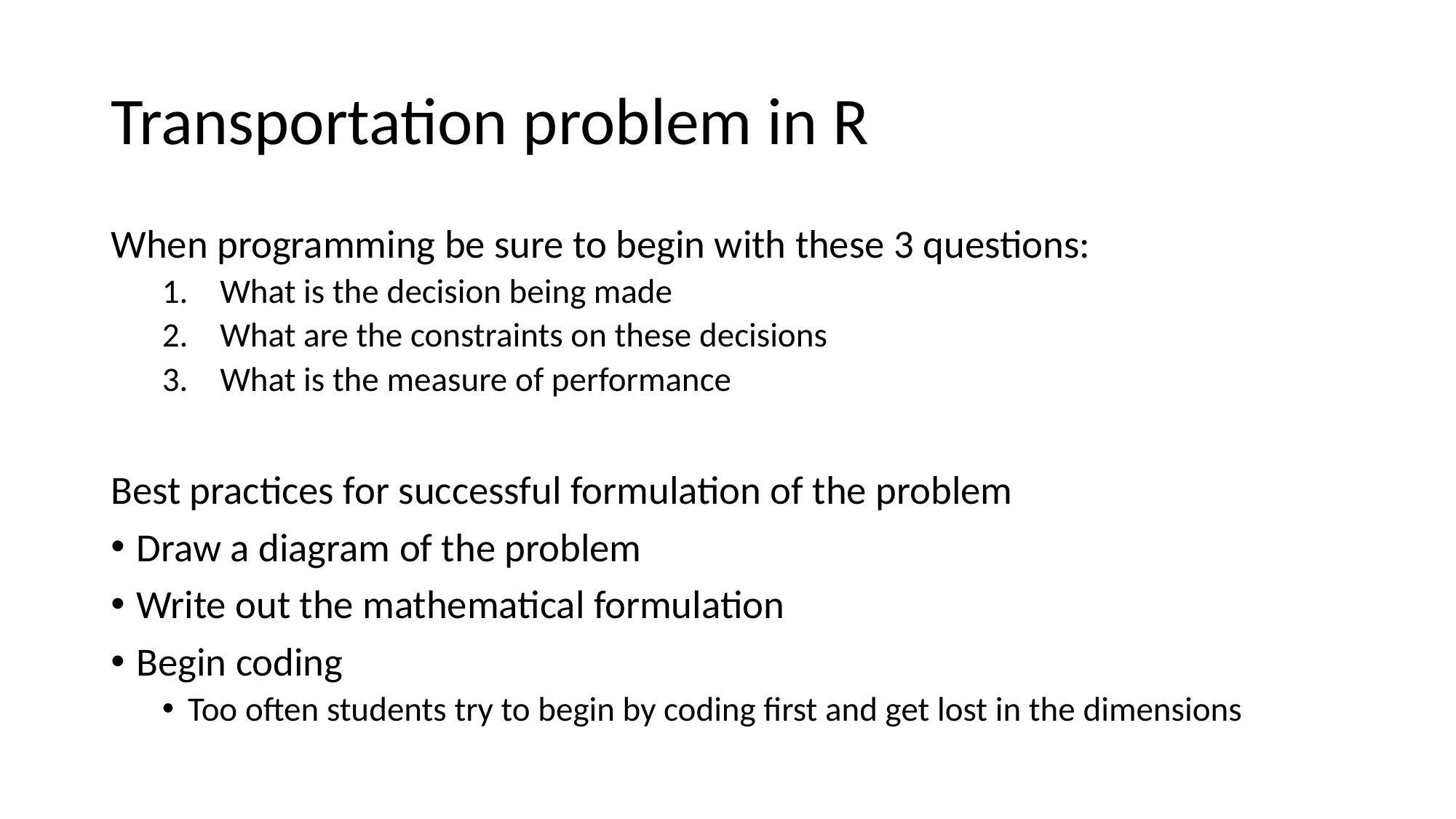

# Transportation problem in R
When programming be sure to begin with these 3 questions:
What is the decision being made
What are the constraints on these decisions
What is the measure of performance

Best practices for successful formulation of the problem
Draw a diagram of the problem
Write out the mathematical formulation
Begin coding
Too often students try to begin by coding first and get lost in the dimensions